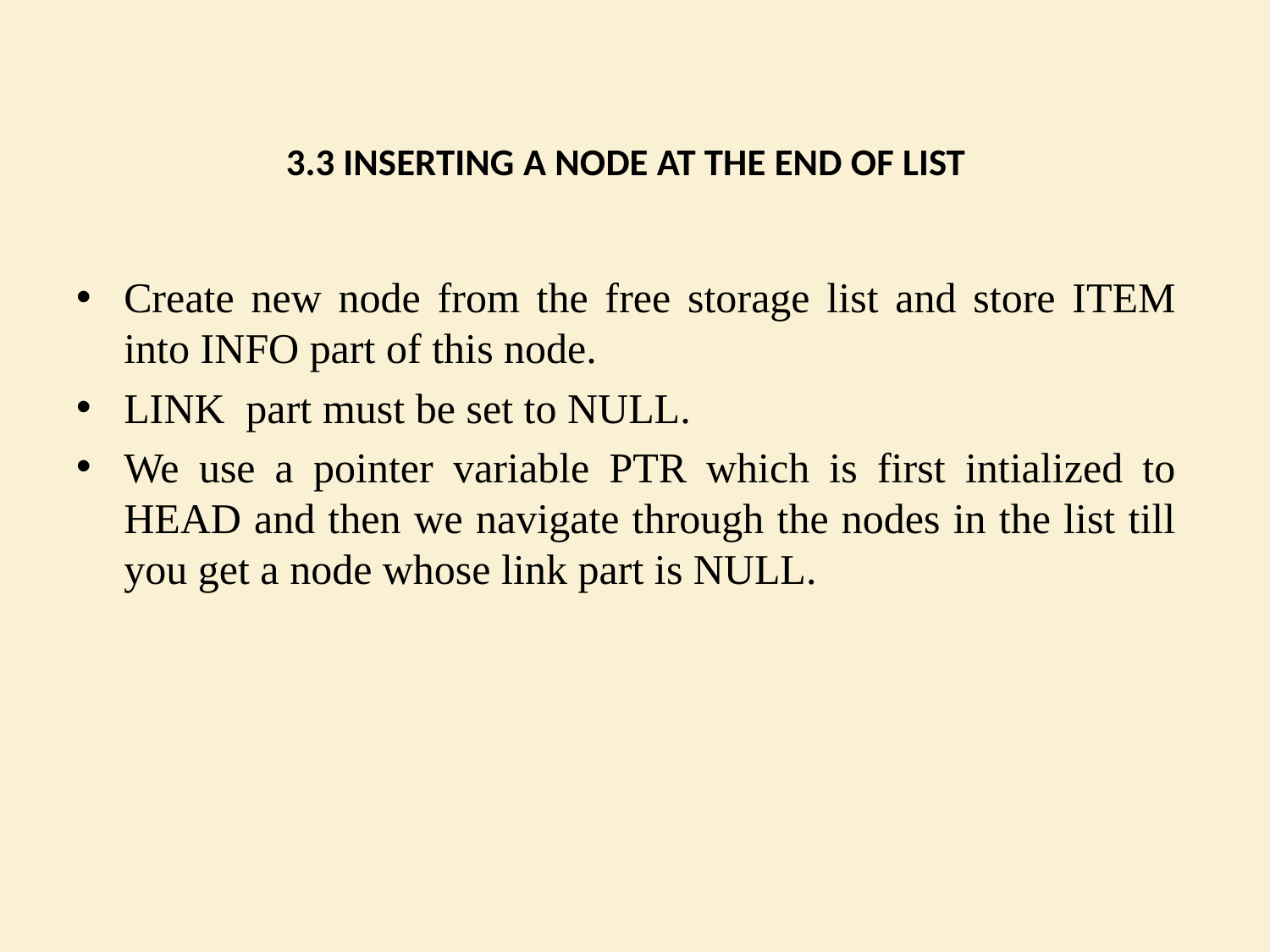

# 3.3 INSERTING A NODE AT THE END OF LIST
Create new node from the free storage list and store ITEM into INFO part of this node.
LINK  part must be set to NULL.
We use a pointer variable PTR which is first intialized to HEAD and then we navigate through the nodes in the list till you get a node whose link part is NULL.